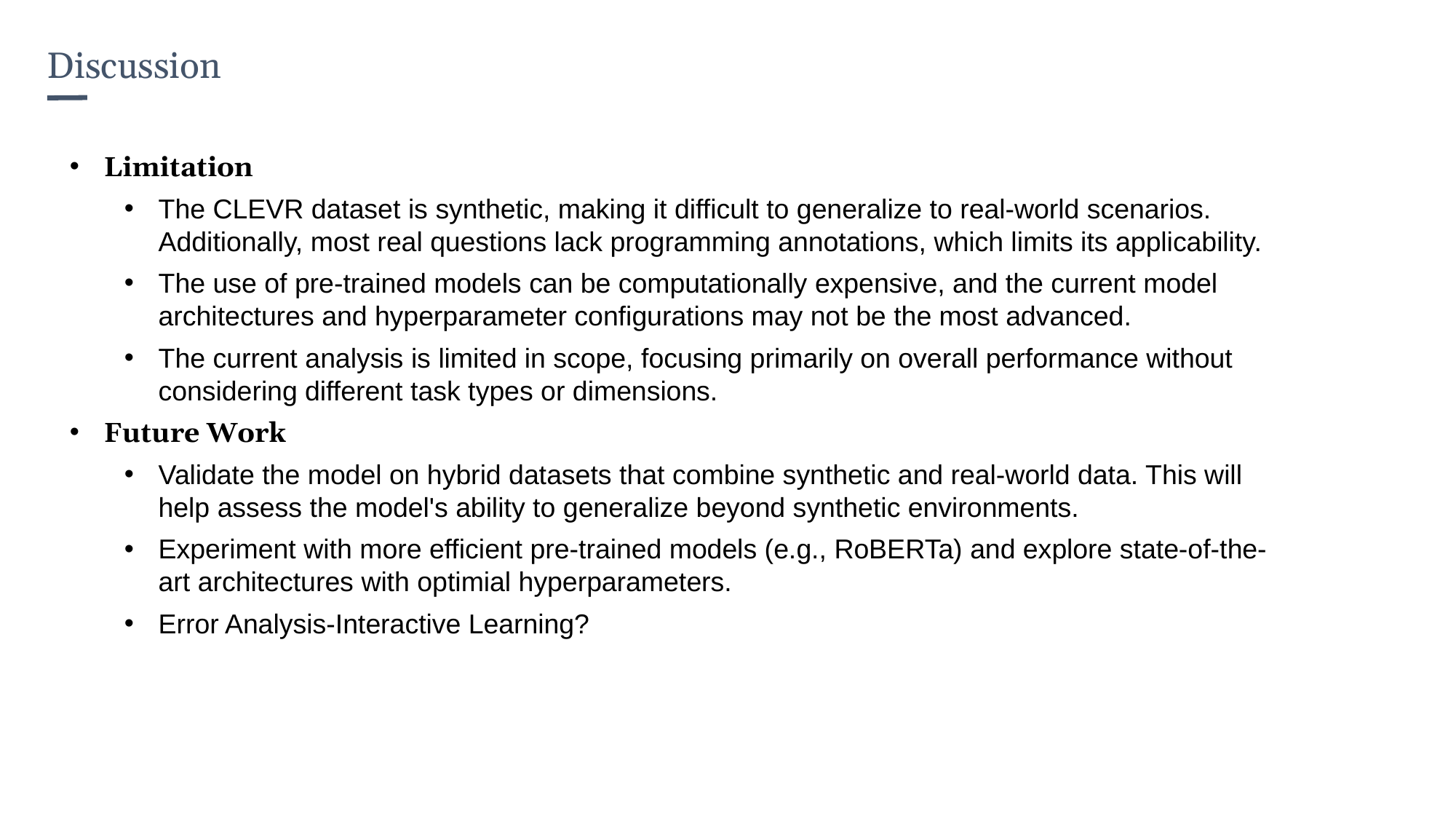

Discussion
Limitation
The CLEVR dataset is synthetic, making it difficult to generalize to real-world scenarios. Additionally, most real questions lack programming annotations, which limits its applicability.
The use of pre-trained models can be computationally expensive, and the current model architectures and hyperparameter configurations may not be the most advanced.
The current analysis is limited in scope, focusing primarily on overall performance without considering different task types or dimensions.
Future Work
Validate the model on hybrid datasets that combine synthetic and real-world data. This will help assess the model's ability to generalize beyond synthetic environments.
Experiment with more efficient pre-trained models (e.g., RoBERTa) and explore state-of-the-art architectures with optimial hyperparameters.
Error Analysis-Interactive Learning?